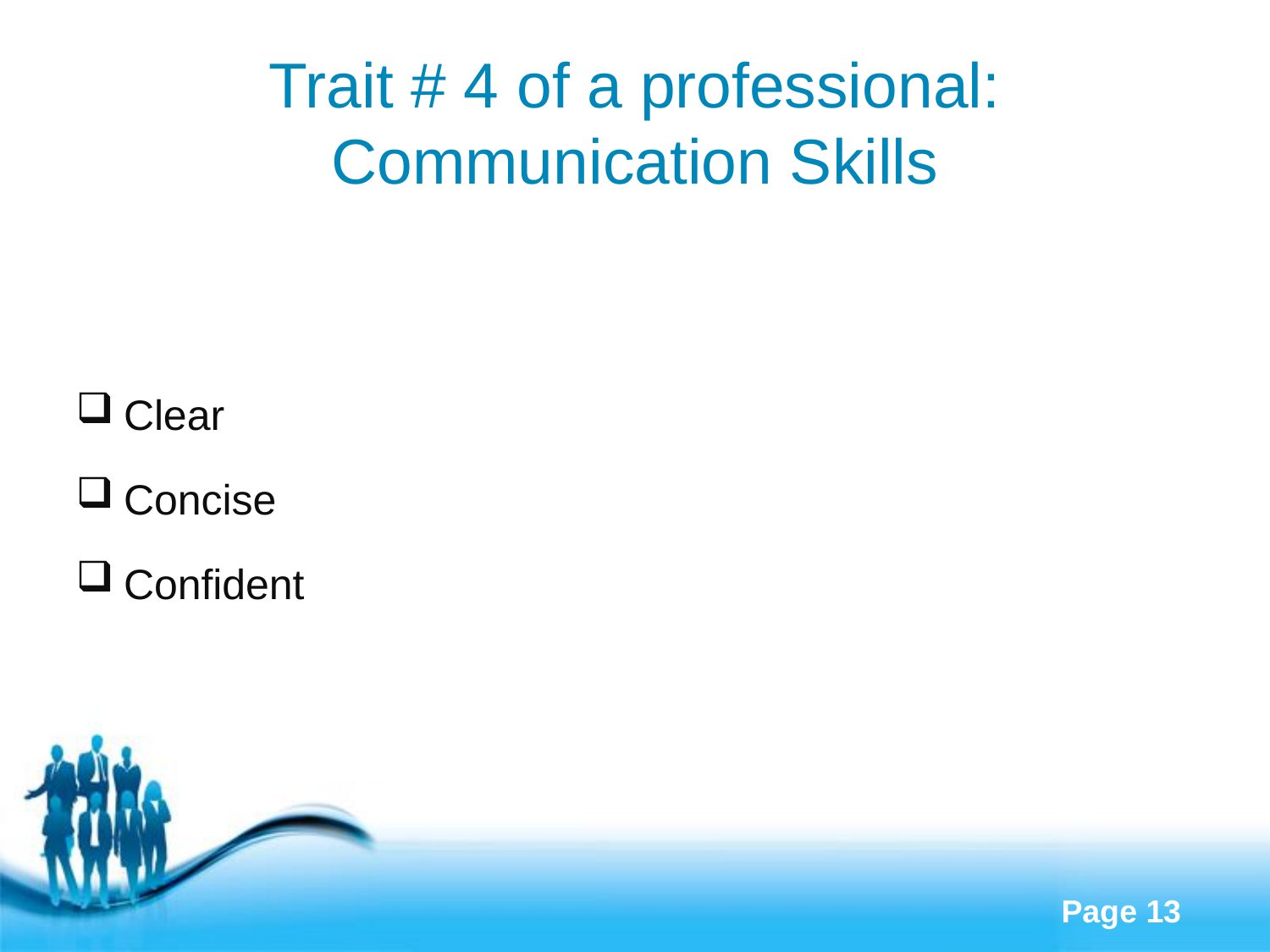

# Trait # 4 of a professional: Communication Skills
Clear
Concise
Confident